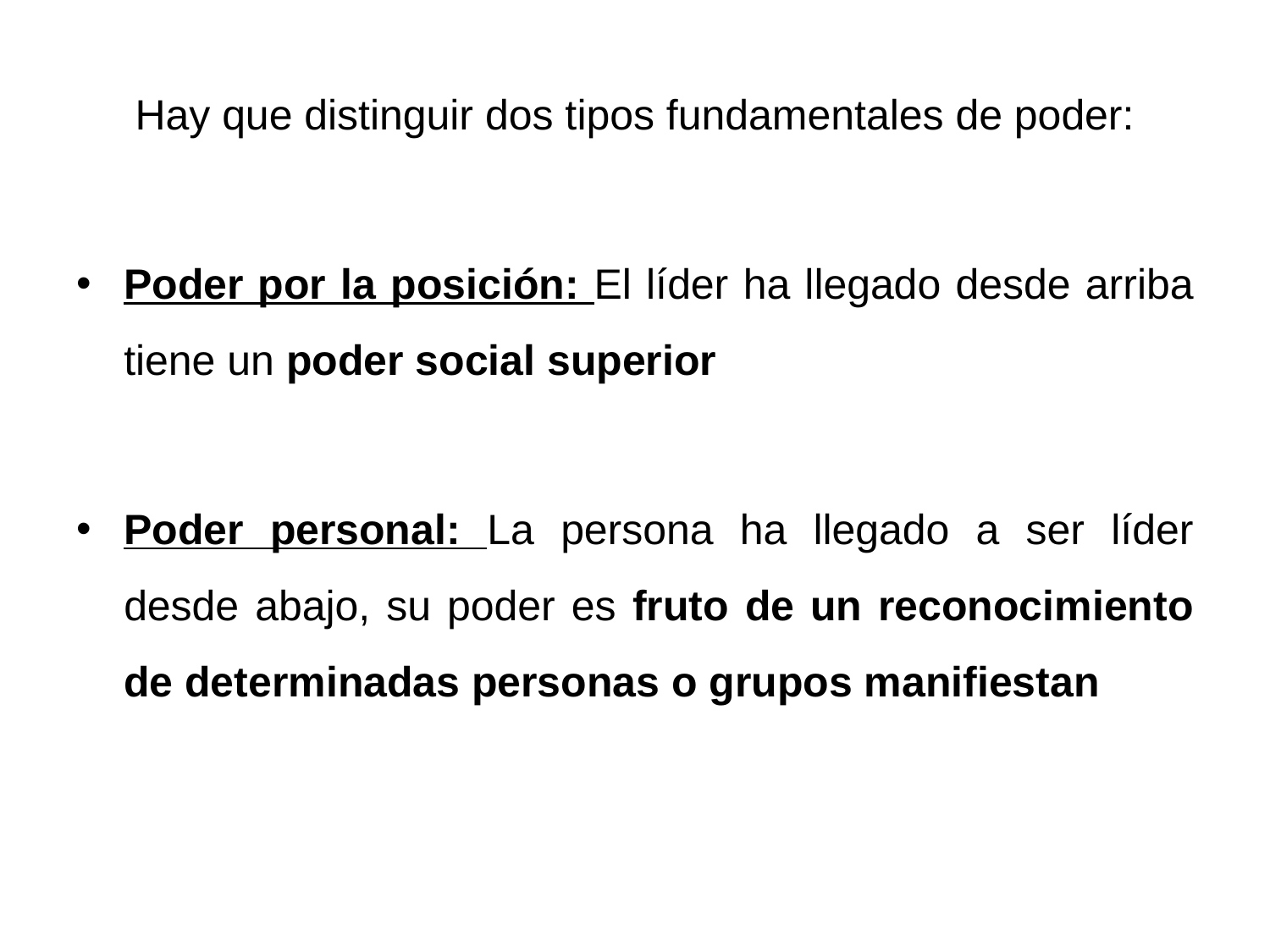

Hay que distinguir dos tipos fundamentales de poder:

Poder por la posición: El líder ha llegado desde arriba tiene un poder social superior

Poder personal: La persona ha llegado a ser líder desde abajo, su poder es fruto de un reconocimiento de determinadas personas o grupos manifiestan